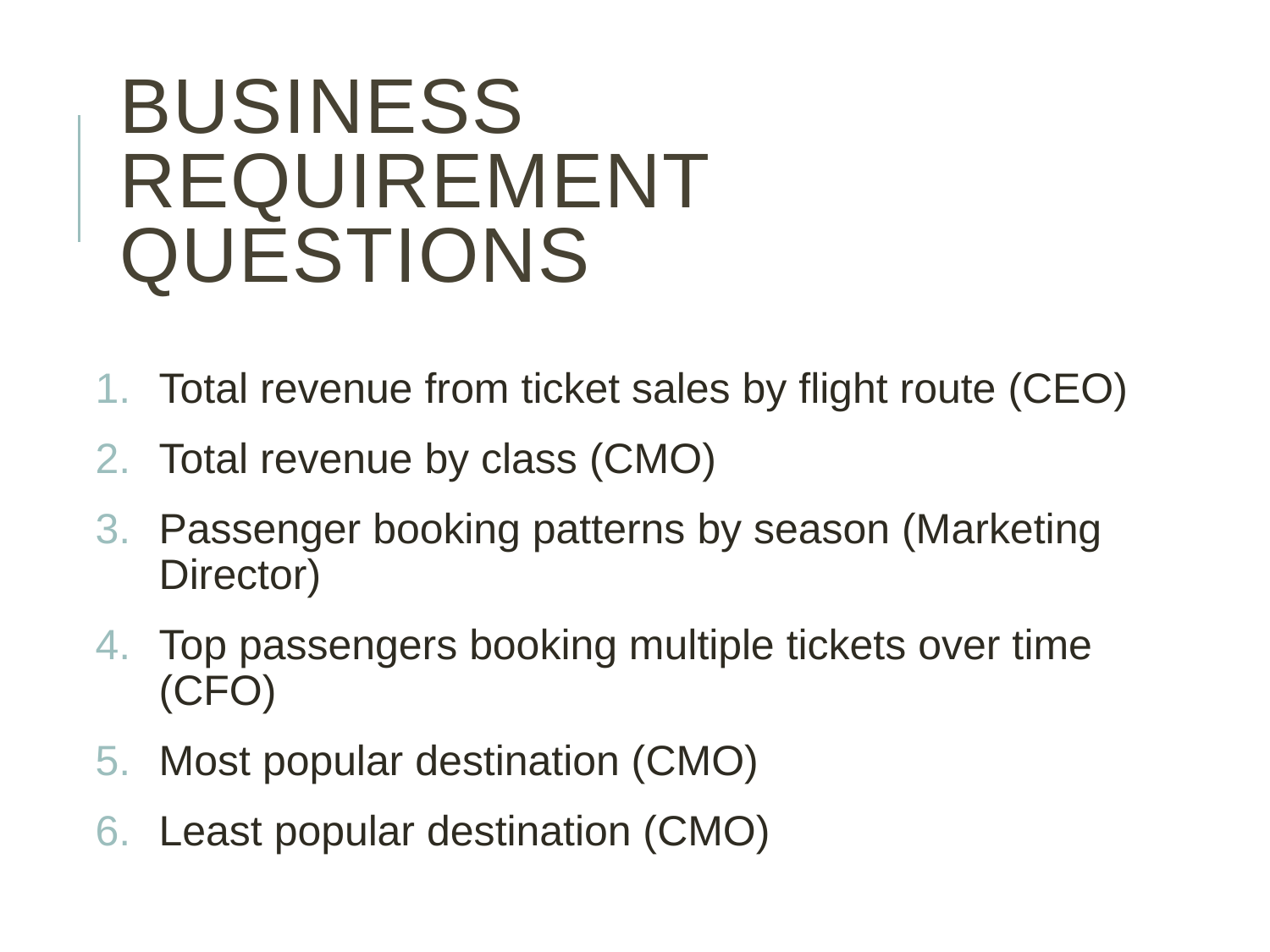

# Business Requirement Questions

Total revenue from ticket sales by flight route (CEO)
Total revenue by class (CMO)
Passenger booking patterns by season (Marketing Director)
Top passengers booking multiple tickets over time (CFO)
Most popular destination (CMO)
Least popular destination (CMO)